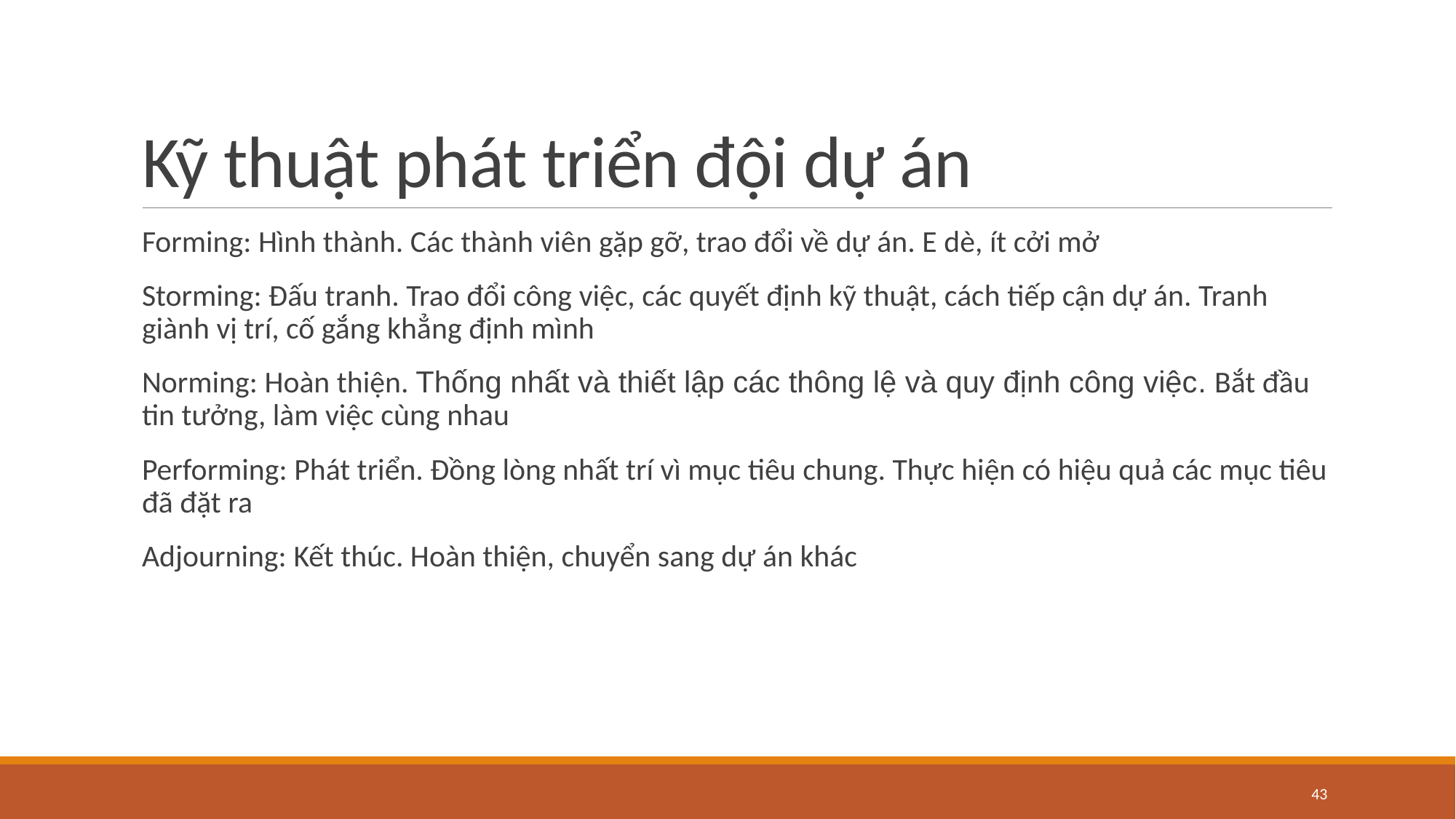

# Kỹ thuật phát triển đội dự án
Forming: Hình thành. Các thành viên gặp gỡ, trao đổi về dự án. E dè, ít cởi mở
Storming: Đấu tranh. Trao đổi công việc, các quyết định kỹ thuật, cách tiếp cận dự án. Tranh giành vị trí, cố gắng khẳng định mình
Norming: Hoàn thiện. Thống nhất và thiết lập các thông lệ và quy định công việc. Bắt đầu tin tưởng, làm việc cùng nhau
Performing: Phát triển. Đồng lòng nhất trí vì mục tiêu chung. Thực hiện có hiệu quả các mục tiêu đã đặt ra
Adjourning: Kết thúc. Hoàn thiện, chuyển sang dự án khác

43